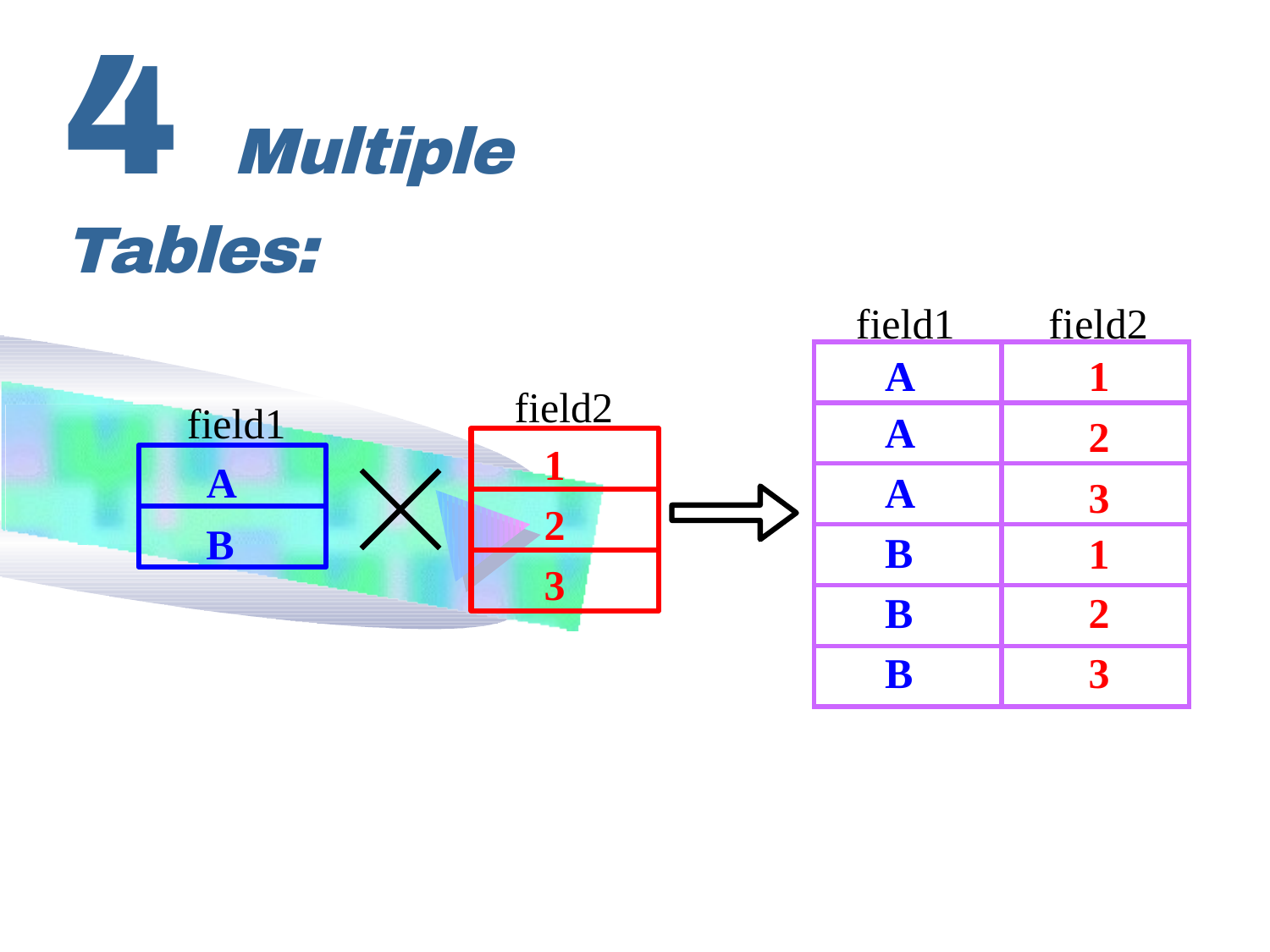

# 4 Multiple Tables:
field1
field2

| A | 1 |
| --- | --- |
| A | 2 |
| A | 3 |
| B | 1 |
| B | 2 |
| B | 3 |

field2

field1

1

A

2

B

3